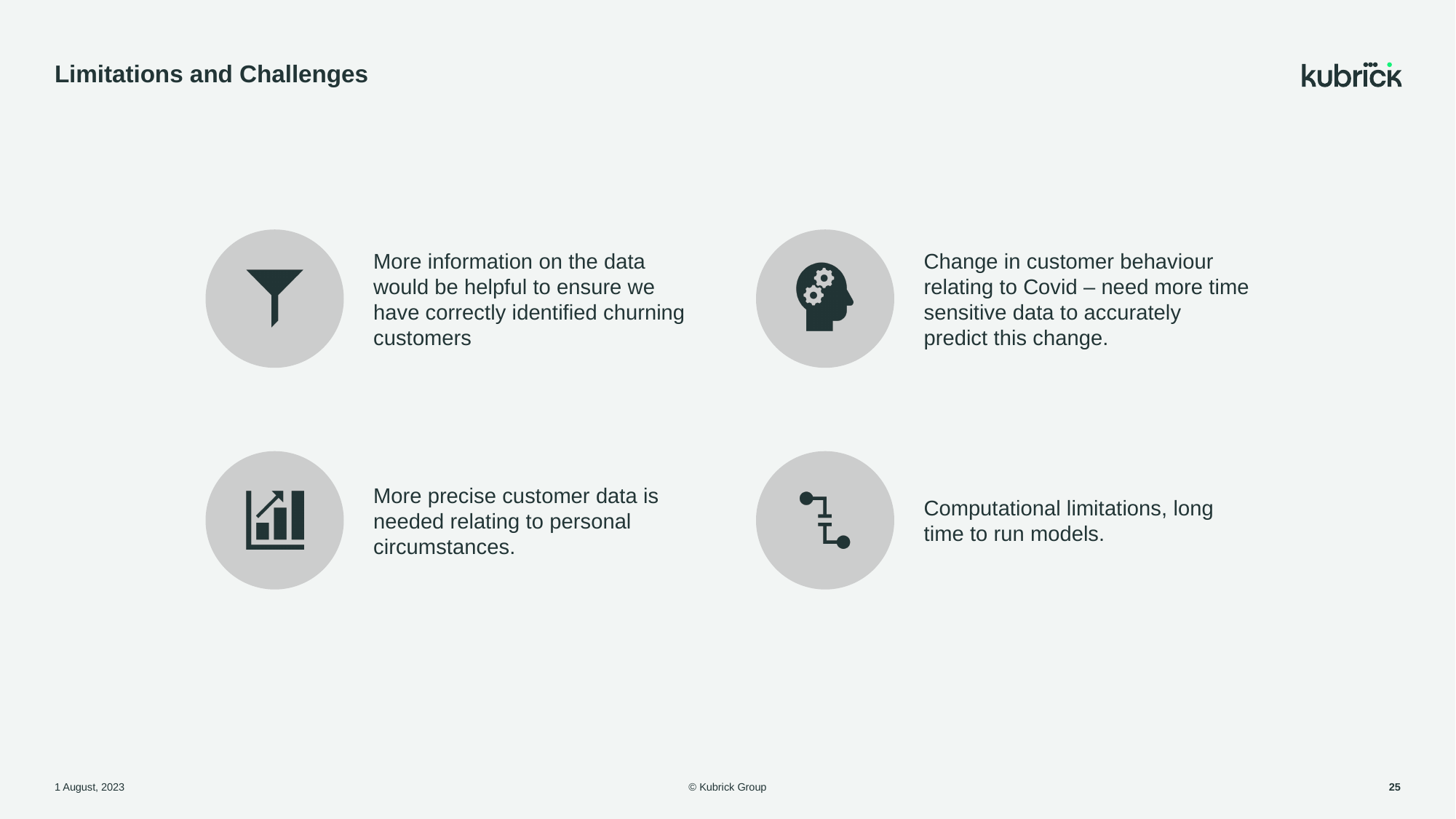

# Limitations and Challenges
More information on the data would be helpful to ensure we have correctly identified churning customers
Change in customer behaviour relating to Covid – need more time sensitive data to accurately predict this change.
More precise customer data is needed relating to personal circumstances.
Computational limitations, long time to run models.
© Kubrick Group
1 August, 2023
25